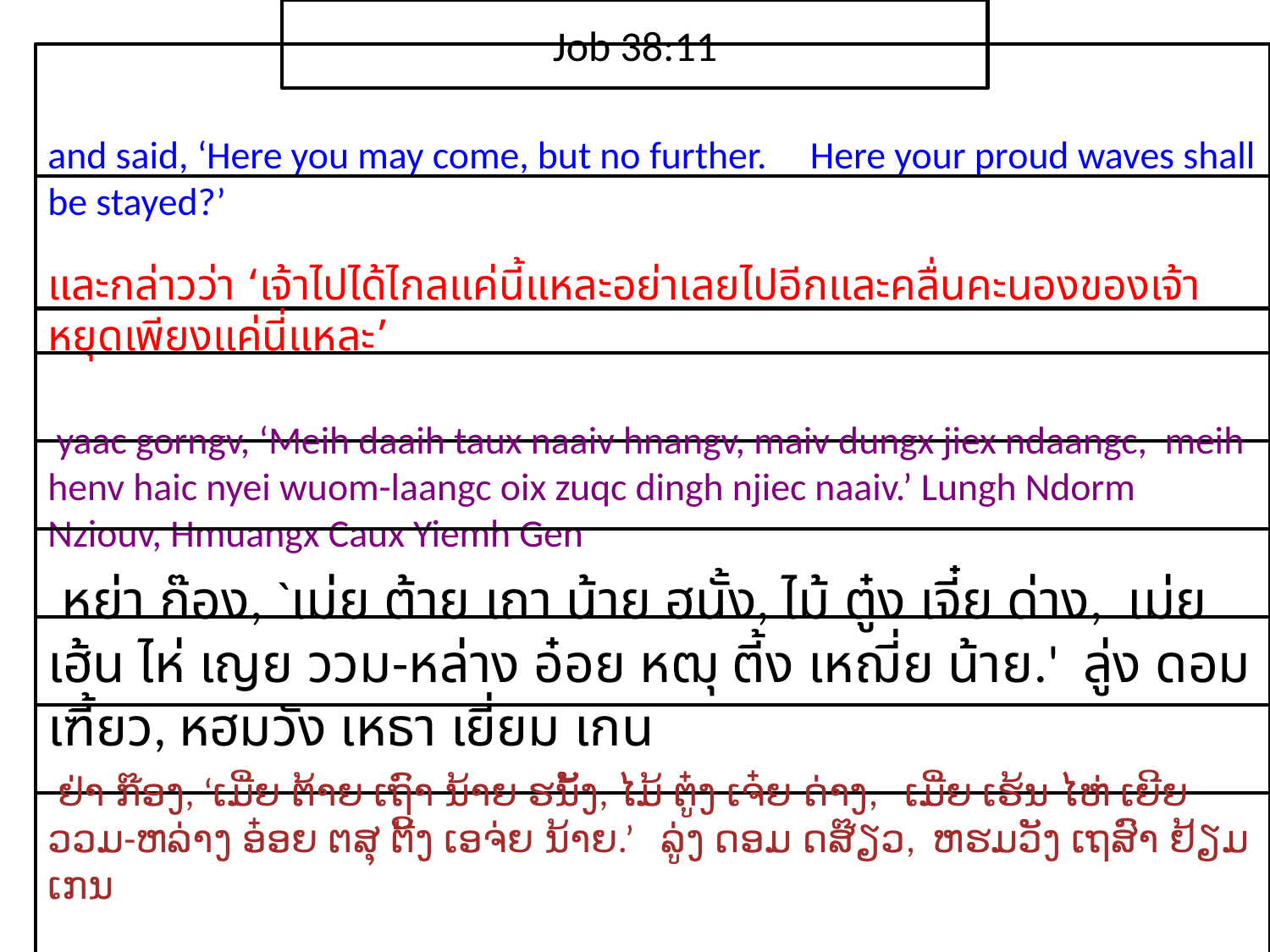

Job 38:11
and said, ‘Here you may come, but no further.     Here your proud waves shall be stayed?’
และ​กล่าว​ว่า ‘เจ้า​ไป​ได้​ไกล​แค่​นี้​แหละอย่า​เลย​ไป​อีกและ​คลื่น​คะนอง​ของ​เจ้า​หยุด​เพียง​แค่​นี่​แหละ’
 yaac gorngv, ‘Meih daaih taux naaiv hnangv, maiv dungx jiex ndaangc,  meih henv haic nyei wuom-laangc oix zuqc dingh njiec naaiv.’ Lungh Ndorm Nziouv, Hmuangx Caux Yiemh Gen
 หย่า ก๊อง, `เม่ย ต้าย เถา น้าย ฮนั้ง, ไม้ ตู๋ง เจี๋ย ด่าง,  เม่ย เฮ้น ไห่ เญย ววม-หล่าง อ๋อย หฒุ ตี้ง เหฌี่ย น้าย.'  ลู่ง ดอม เฑี้ยว, หฮมวัง เหธา เยี่ยม เกน
 ຢ່າ ກ໊ອງ, ‘ເມີ່ຍ ຕ້າຍ ເຖົາ ນ້າຍ ຮນັ້ງ, ໄມ້ ຕູ໋ງ ເຈ໋ຍ ດ່າງ,   ເມີ່ຍ ເຮ້ນ ໄຫ່ ເຍີຍ ວວມ-ຫລ່າງ ອ໋ອຍ ຕສຸ ຕີ້ງ ເອຈ່ຍ ນ້າຍ.’   ລູ່ງ ດອມ ດສ໊ຽວ,  ຫຮມວັງ ເຖສົາ ຢ້ຽມ ເກນ